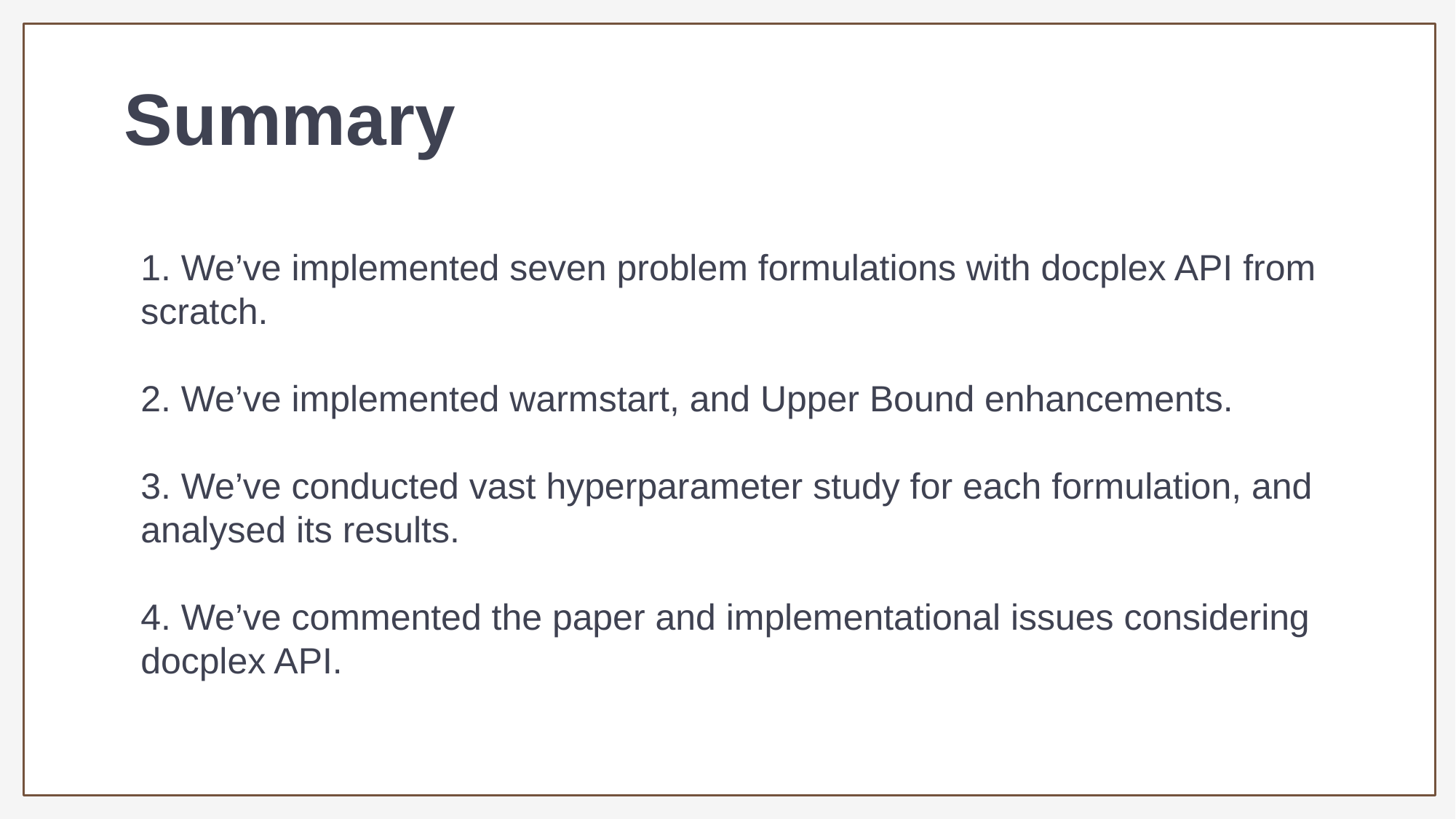

Summary
1. We’ve implemented seven problem formulations with docplex API from scratch.

2. We’ve implemented warmstart, and Upper Bound enhancements.

3. We’ve conducted vast hyperparameter study for each formulation, and analysed its results.

4. We’ve commented the paper and implementational issues considering docplex API.